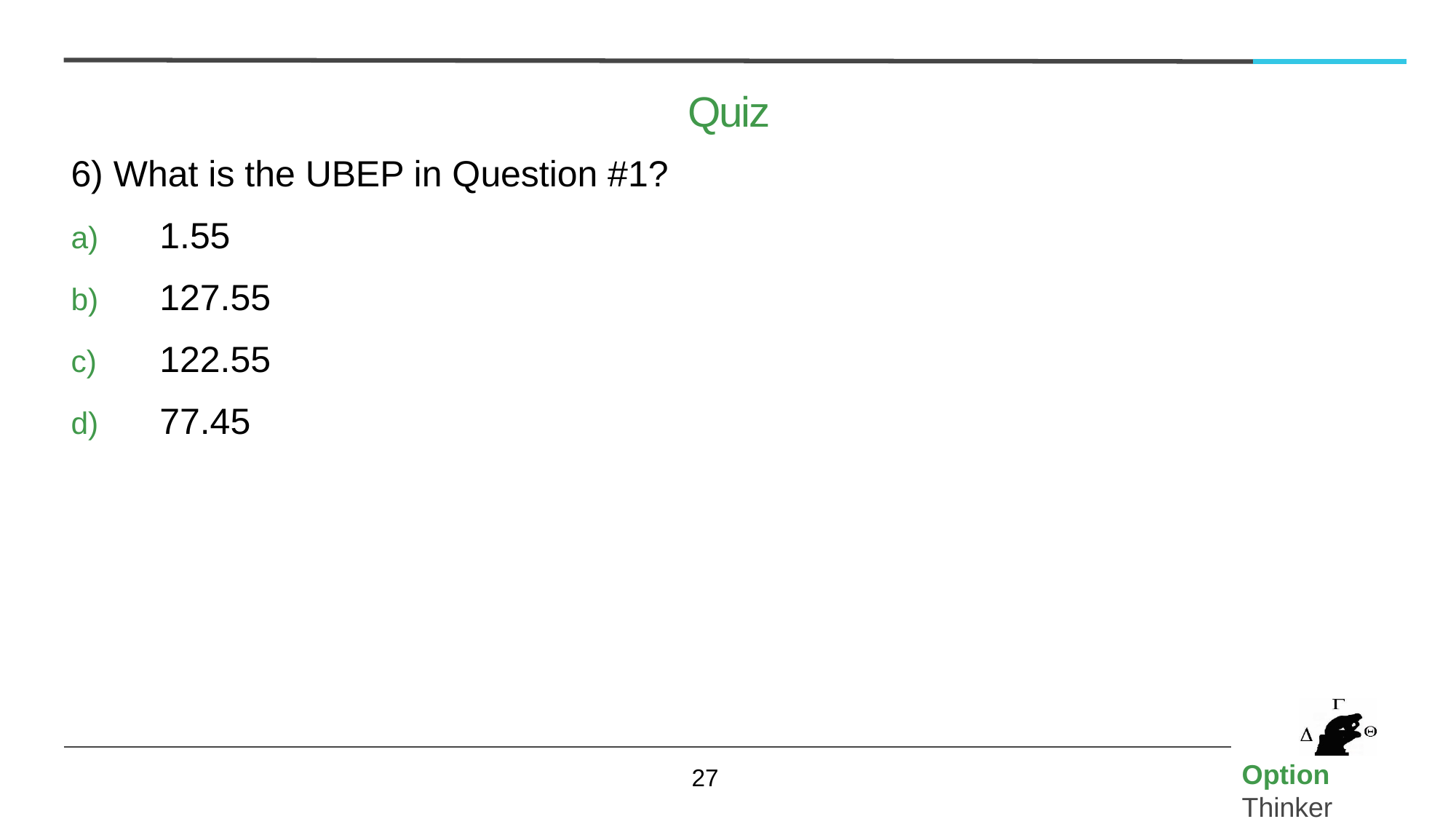

# Quiz
6) What is the UBEP in Question #1?
1.55
127.55
122.55
77.45